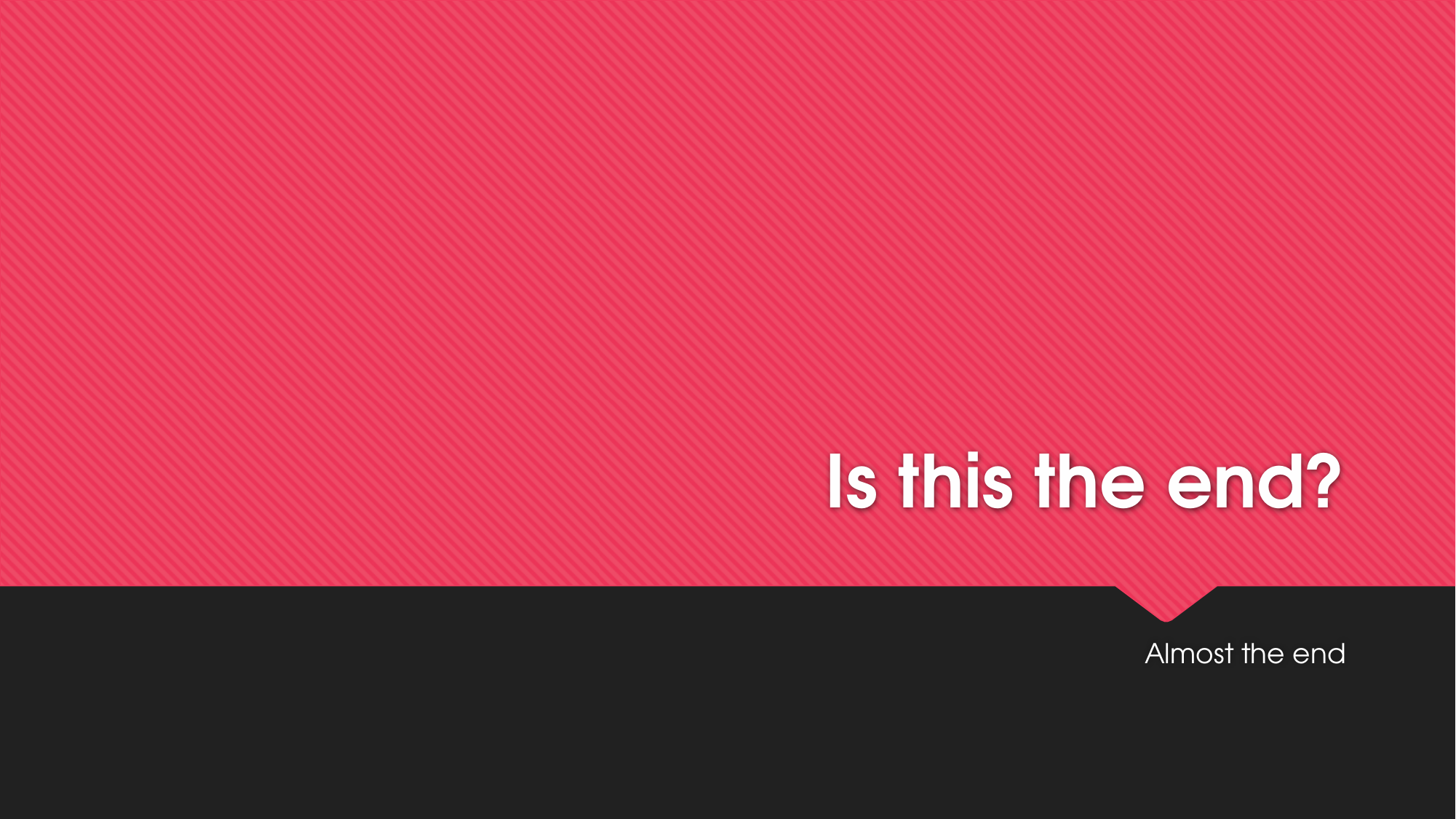

# Is this the end?
Almost the end